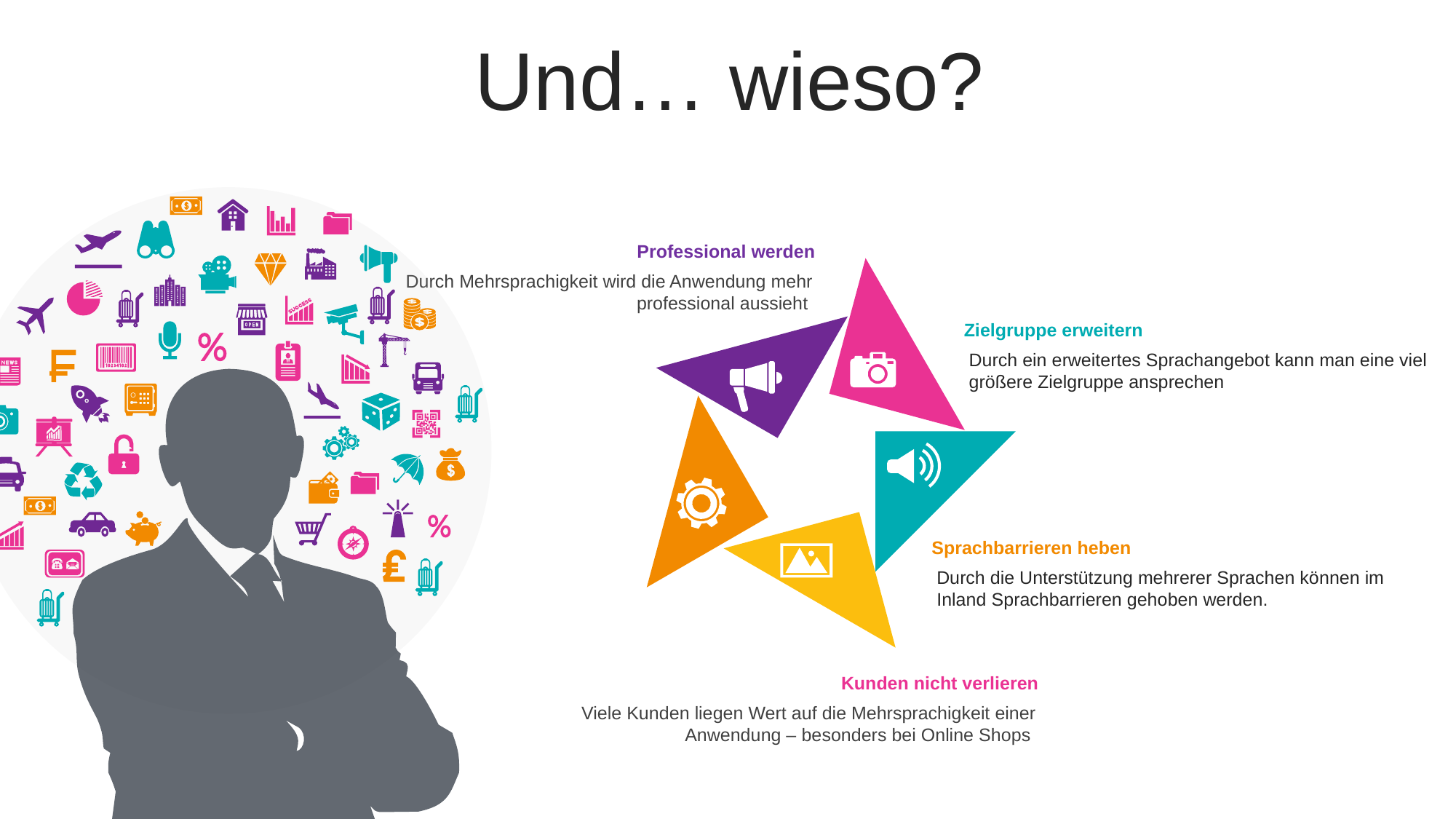

Und… wieso?

Professional werden
Durch Mehrsprachigkeit wird die Anwendung mehr professional aussieht

Zielgruppe erweitern
Durch ein erweitertes Sprachangebot kann man eine viel größere Zielgruppe ansprechen

Sprachbarrieren heben
Durch die Unterstützung mehrerer Sprachen können im Inland Sprachbarrieren gehoben werden.

Kunden nicht verlieren
Viele Kunden liegen Wert auf die Mehrsprachigkeit einer Anwendung – besonders bei Online Shops